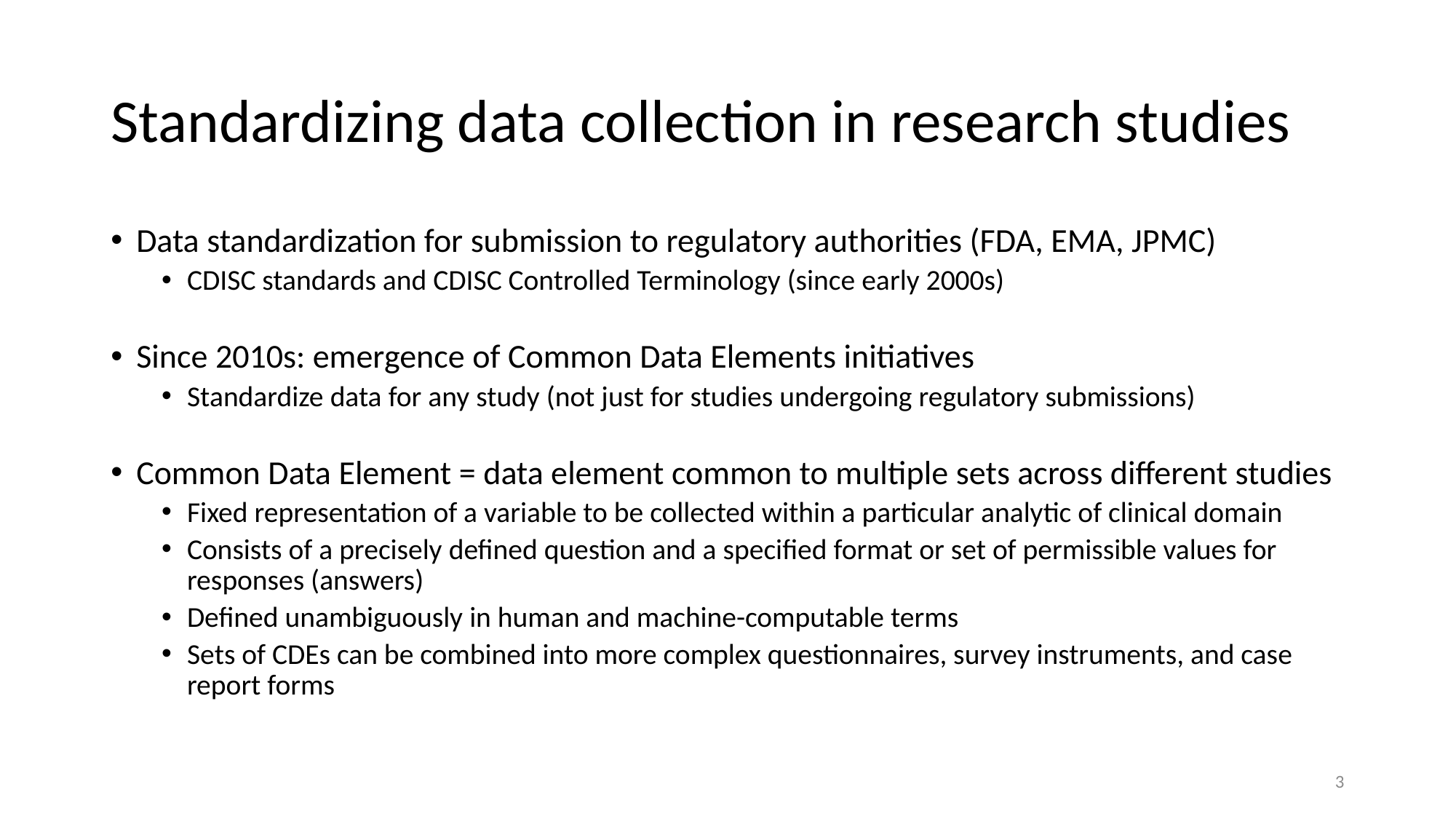

# Standardizing data collection in research studies
Data standardization for submission to regulatory authorities (FDA, EMA, JPMC)
CDISC standards and CDISC Controlled Terminology (since early 2000s)
Since 2010s: emergence of Common Data Elements initiatives
Standardize data for any study (not just for studies undergoing regulatory submissions)
Common Data Element = data element common to multiple sets across different studies
Fixed representation of a variable to be collected within a particular analytic of clinical domain
Consists of a precisely defined question and a specified format or set of permissible values for responses (answers)
Defined unambiguously in human and machine-computable terms
Sets of CDEs can be combined into more complex questionnaires, survey instruments, and case report forms

3